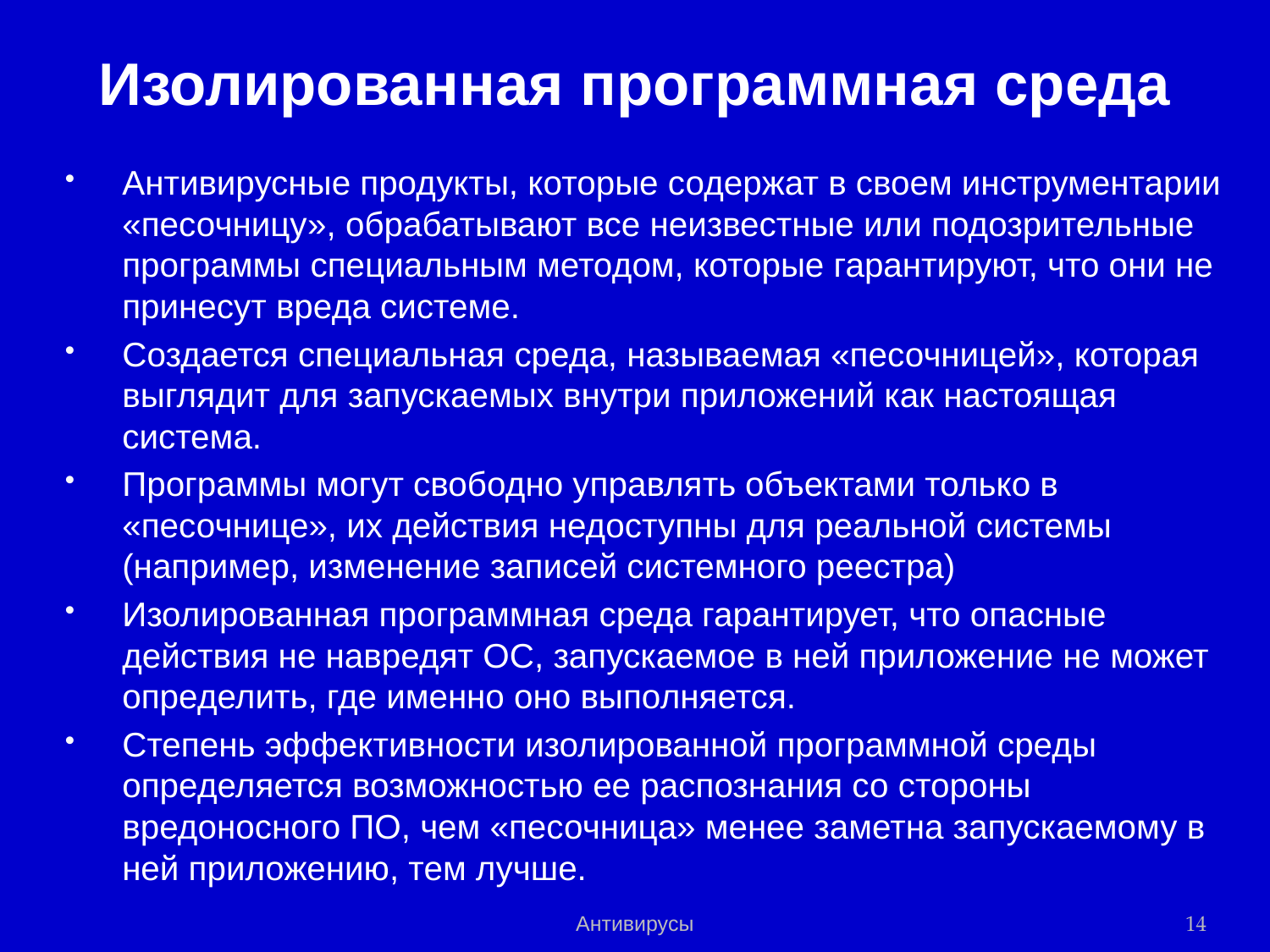

# Изолированная программная среда

Антивирусные продукты, которые содержат в своем инструментарии «песочницу», обрабатывают все неизвестные или подозрительные программы специальным методом, которые гарантируют, что они не принесут вреда системе.
Создается специальная среда, называемая «песочницей», которая выглядит для запускаемых внутри приложений как настоящая система.
Программы могут свободно управлять объектами только в «песочнице», их действия недоступны для реальной системы (например, изменение записей системного реестра)
Изолированная программная среда гарантирует, что опасные действия не навредят ОС, запускаемое в ней приложение не может определить, где именно оно выполняется.
Степень эффективности изолированной программной среды определяется возможностью ее распознания со стороны вредоносного ПО, чем «песочница» менее заметна запускаемому в ней приложению, тем лучше.
Антивирусы
14